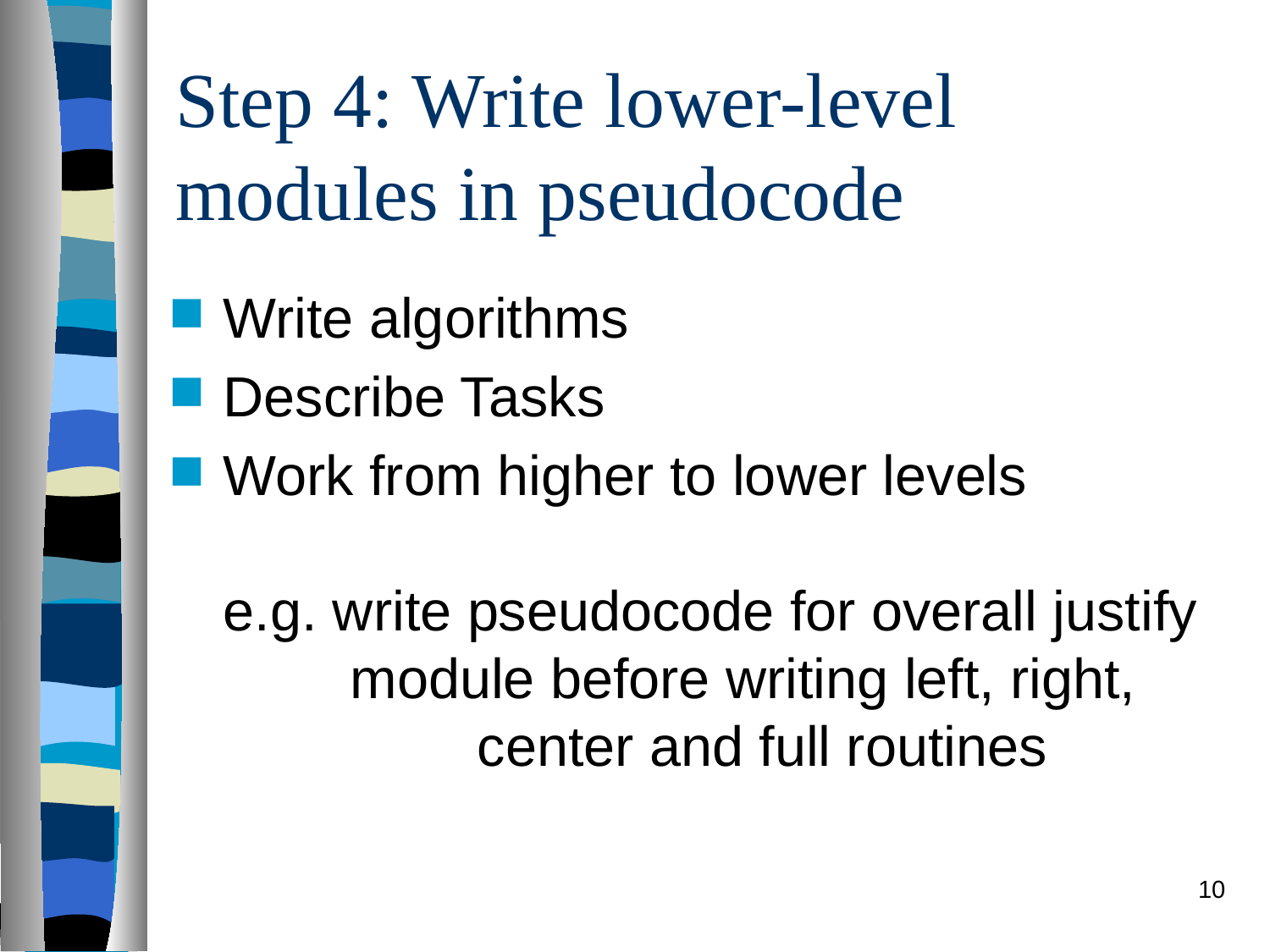

# Step 4: Write lower-level modules in pseudocode
Write algorithms
Describe Tasks
Work from higher to lower levels
e.g. write pseudocode for overall justify 	module before writing left, right, 		center and full routines
10